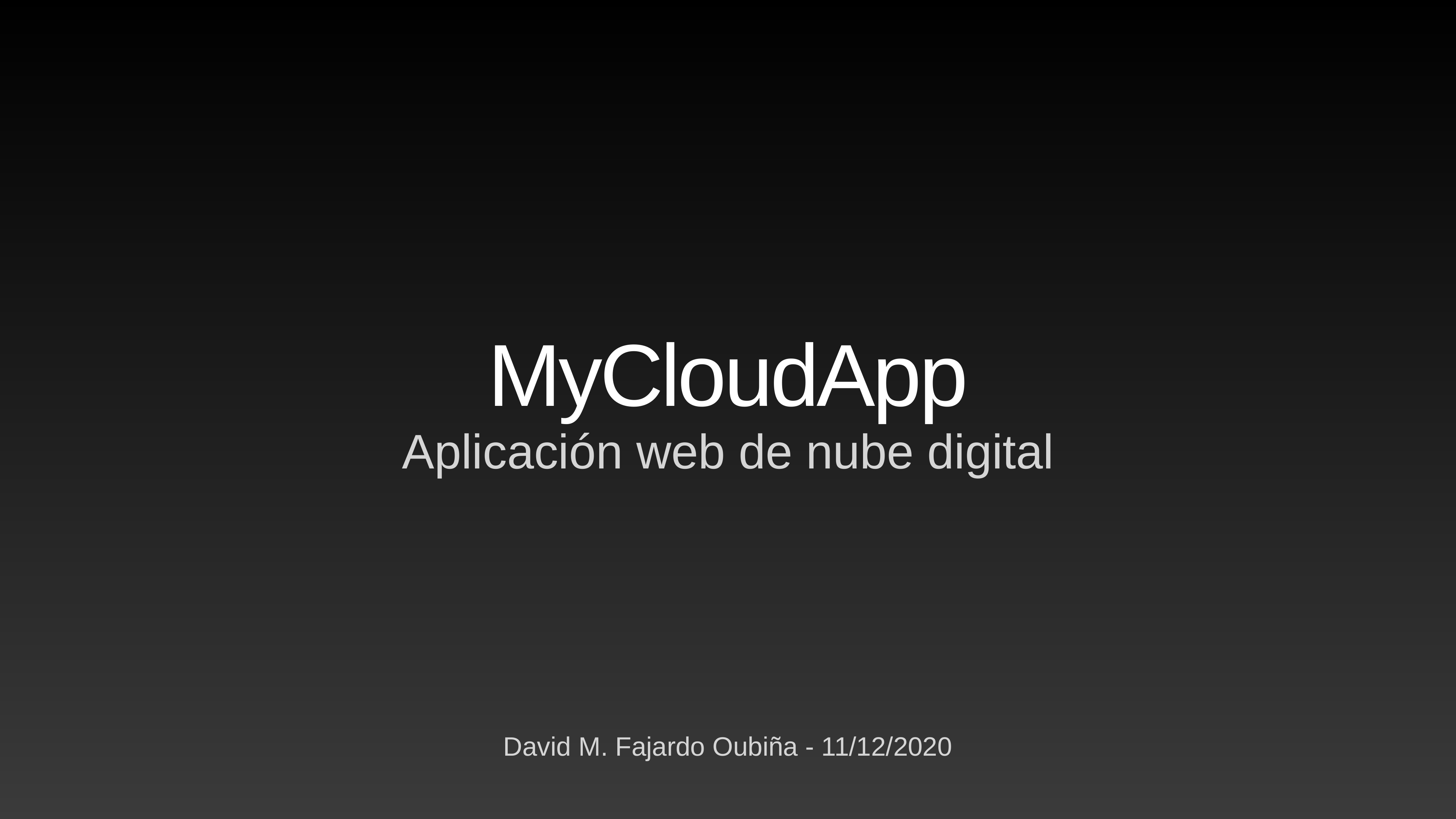

# MyCloudApp
Aplicación web de nube digital
David M. Fajardo Oubiña - 11/12/2020